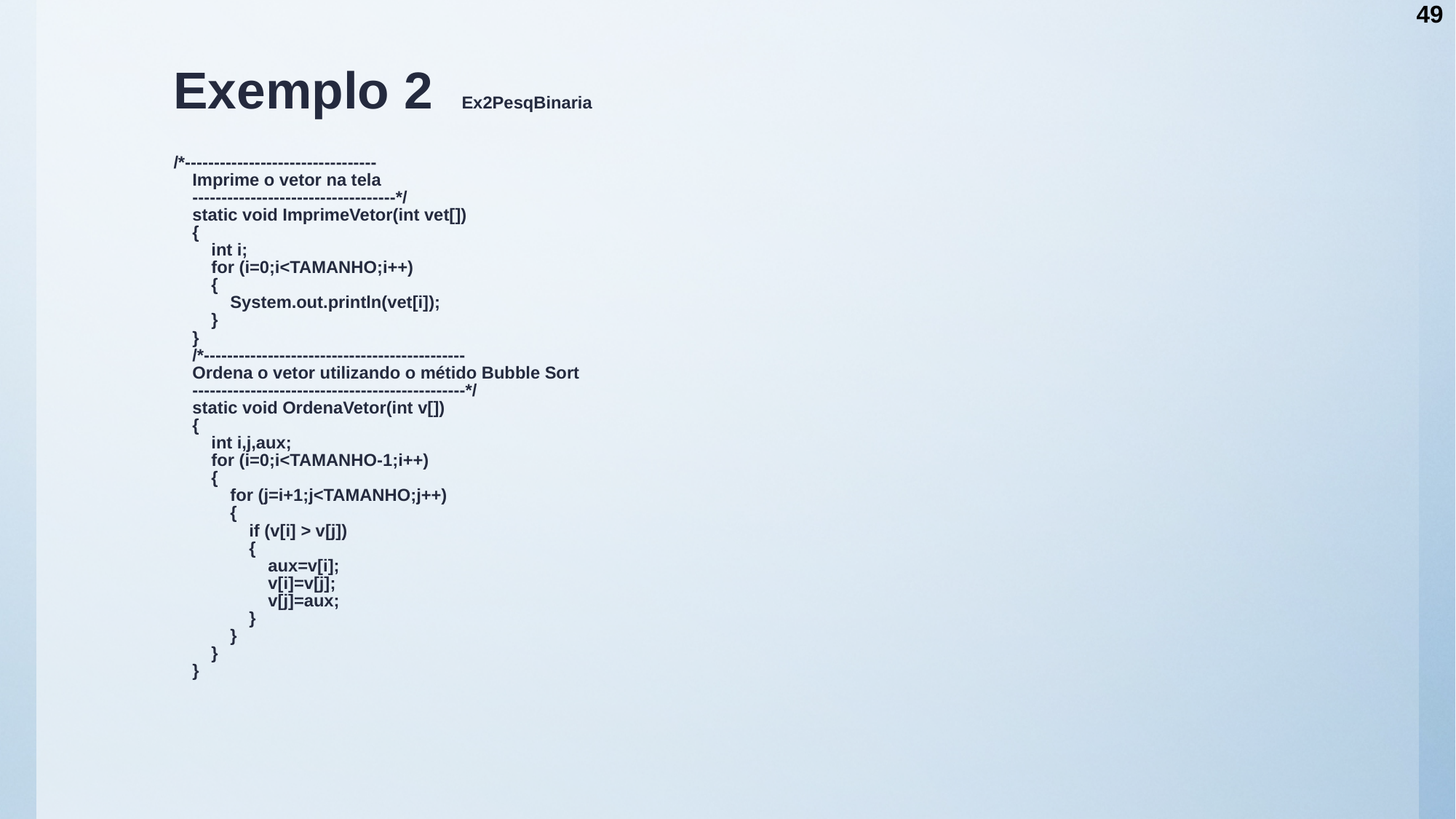

49
# Exemplo 2  Ex2PesqBinaria /*--------------------------------- Imprime o vetor na tela -----------------------------------*/ static void ImprimeVetor(int vet[]) { int i; for (i=0;i<TAMANHO;i++) { System.out.println(vet[i]); } } /*--------------------------------------------- Ordena o vetor utilizando o métido Bubble Sort -----------------------------------------------*/ static void OrdenaVetor(int v[]) { int i,j,aux; for (i=0;i<TAMANHO-1;i++) { for (j=i+1;j<TAMANHO;j++) { if (v[i] > v[j]) { aux=v[i]; v[i]=v[j]; v[j]=aux; } } } }